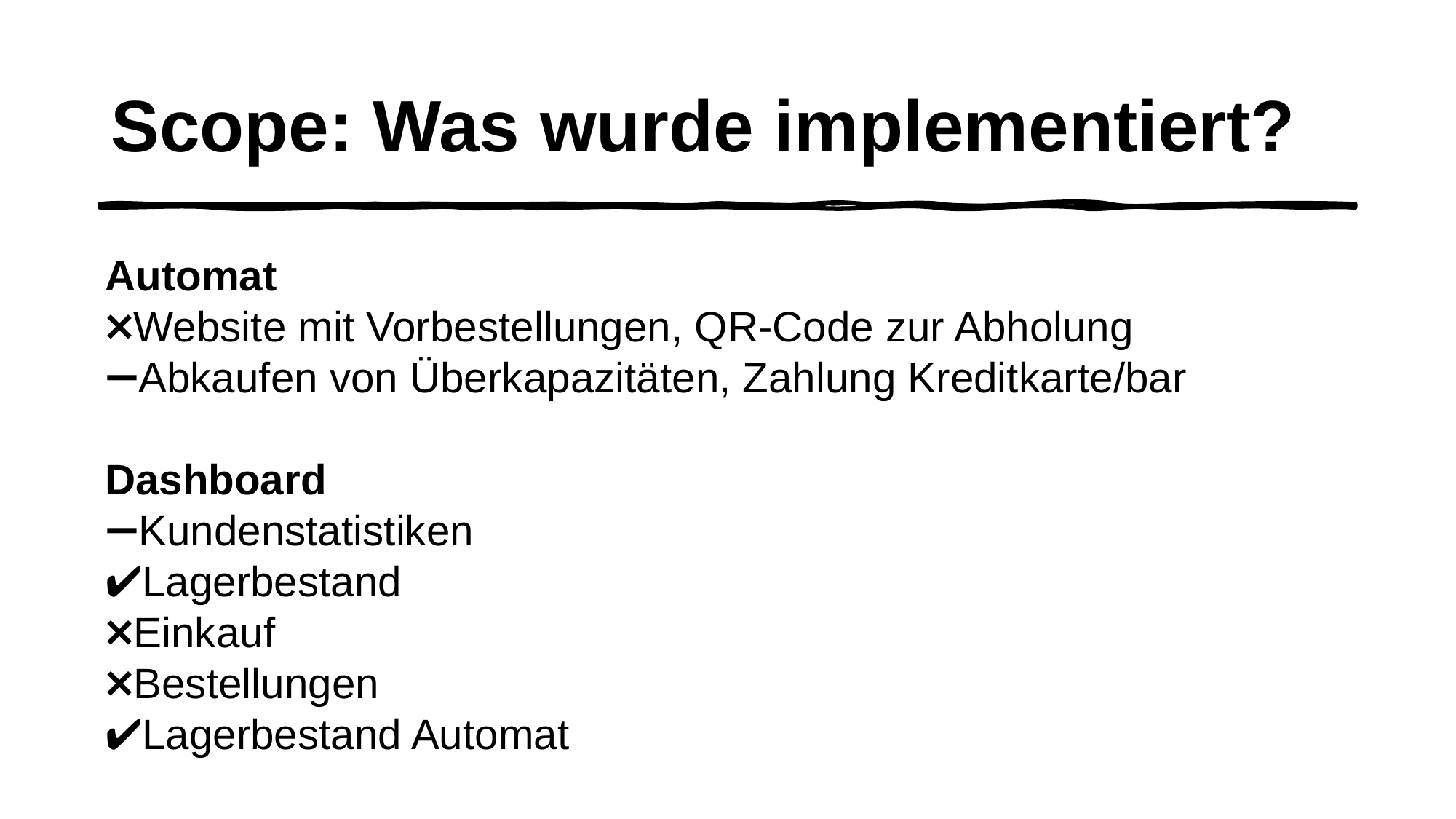

# Scope: Was wurde implementiert?
Automat
❌Website mit Vorbestellungen, QR-Code zur Abholung
➖Abkaufen von Überkapazitäten, Zahlung Kreditkarte/bar

Dashboard
➖Kundenstatistiken
✔️Lagerbestand
❌Einkauf
❌Bestellungen
✔️Lagerbestand Automat